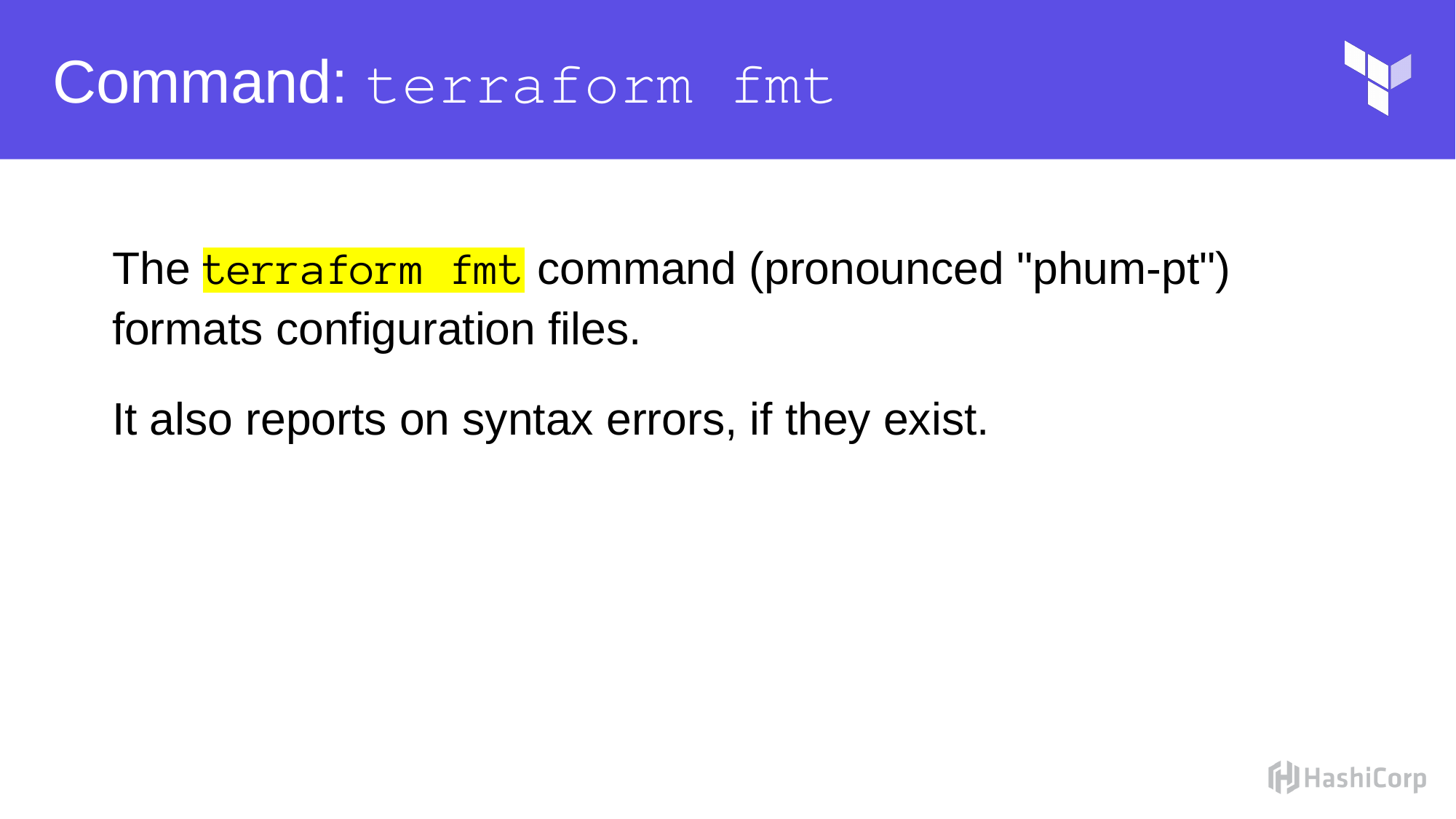

# Command: terraform fmt
The terraform fmt command (pronounced "phum-pt") formats configuration files.
It also reports on syntax errors, if they exist.